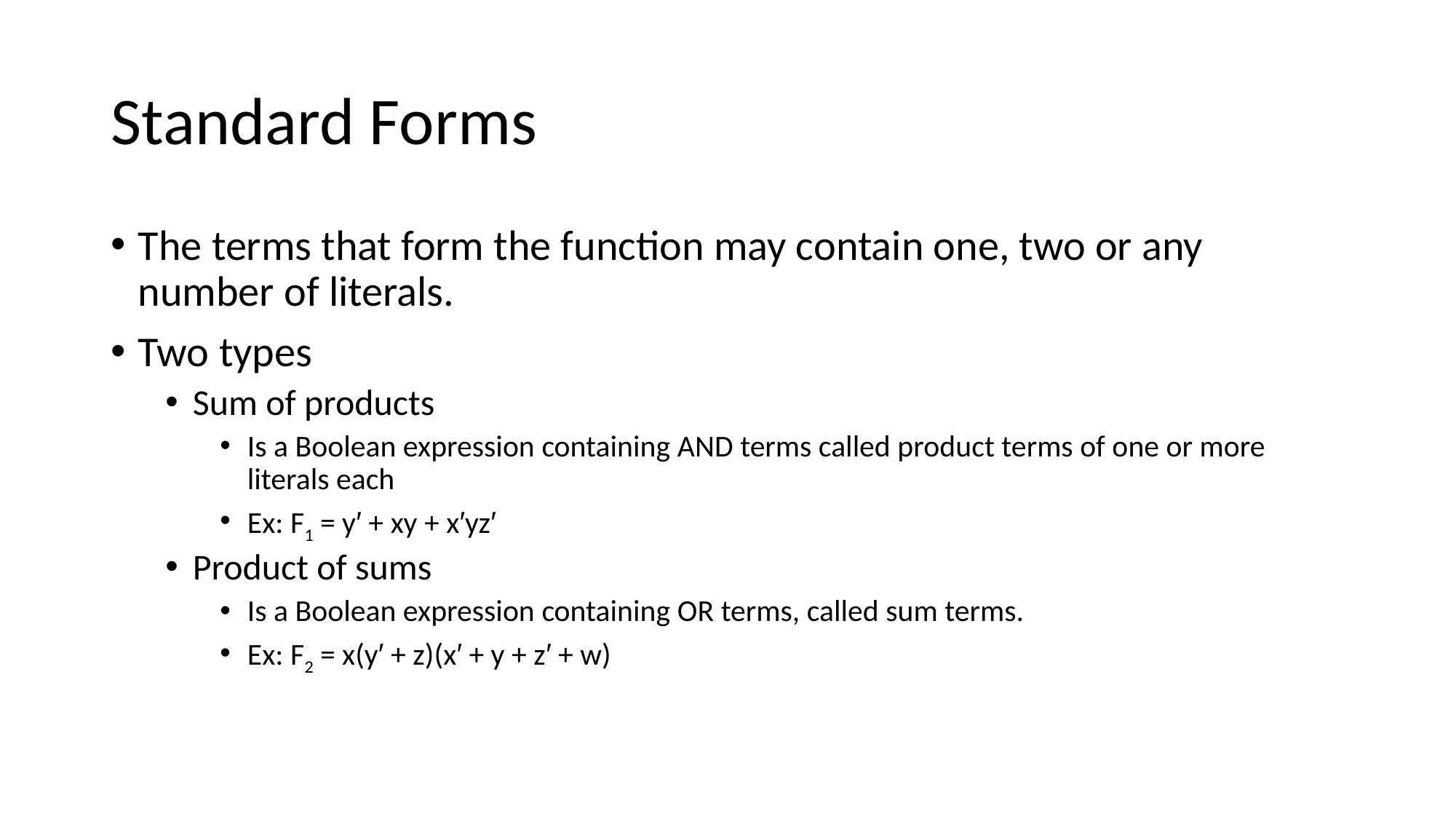

# Standard Forms
The terms that form the function may contain one, two or any number of literals.
Two types
Sum of products
Is a Boolean expression containing AND terms called product terms of one or more literals each
Ex: F1 = y′ + xy + x′yz′
Product of sums
Is a Boolean expression containing OR terms, called sum terms.
Ex: F2 = x(y′ + z)(x′ + y + z′ + w)